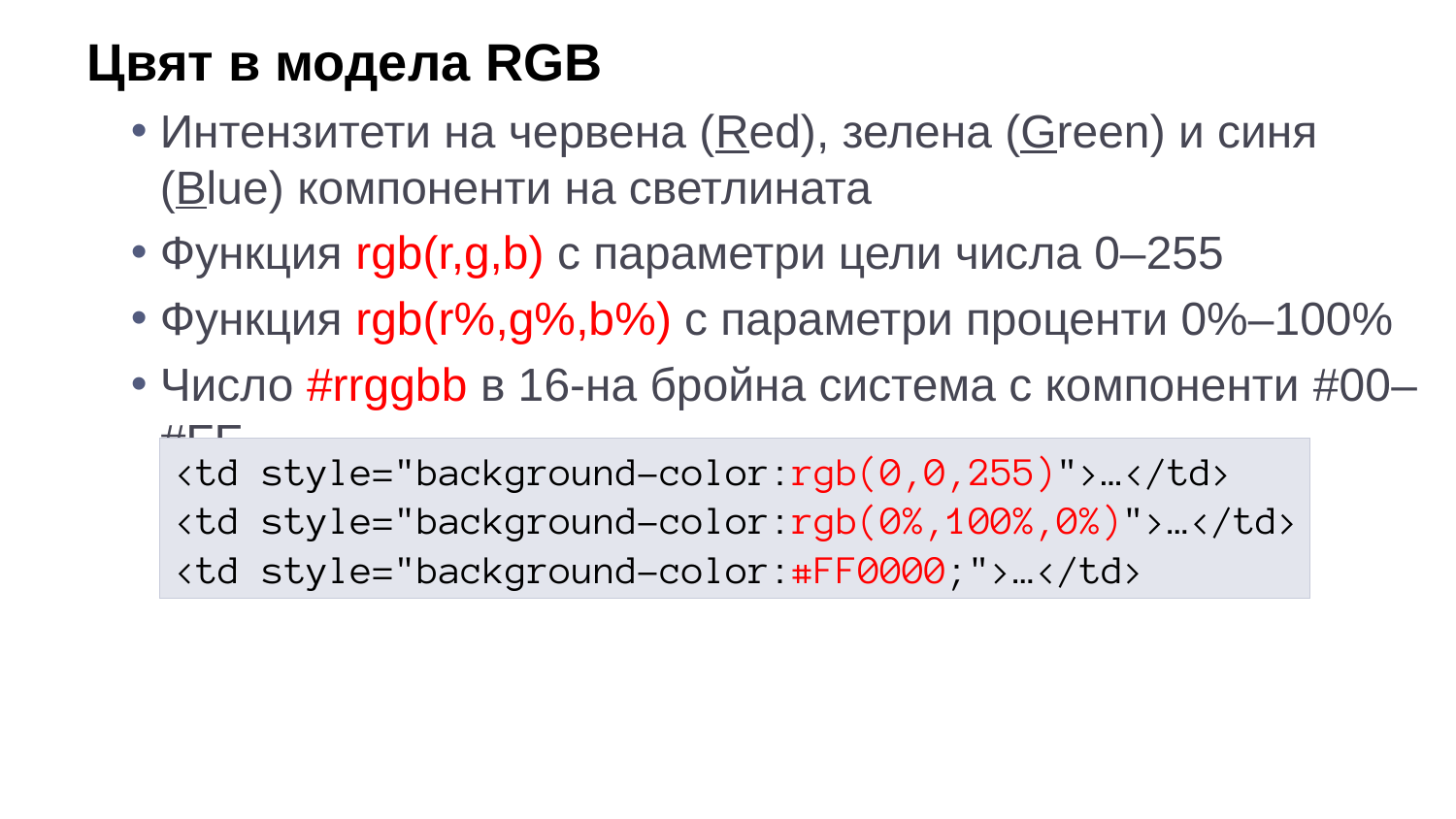

Цвят в модела RGB
Интензитети на червена (Red), зелена (Green) и синя (Blue) компоненти на светлината
Функция rgb(r,g,b) с параметри цели числа 0–255
Функция rgb(r%,g%,b%) с параметри проценти 0%–100%
Число #rrggbb в 16-на бройна система с компоненти #00–#FF
<td style="background-color:rgb(0,0,255)">…</td>
<td style="background-color:rgb(0%,100%,0%)">…</td>
<td style="background-color:#FF0000;">…</td>